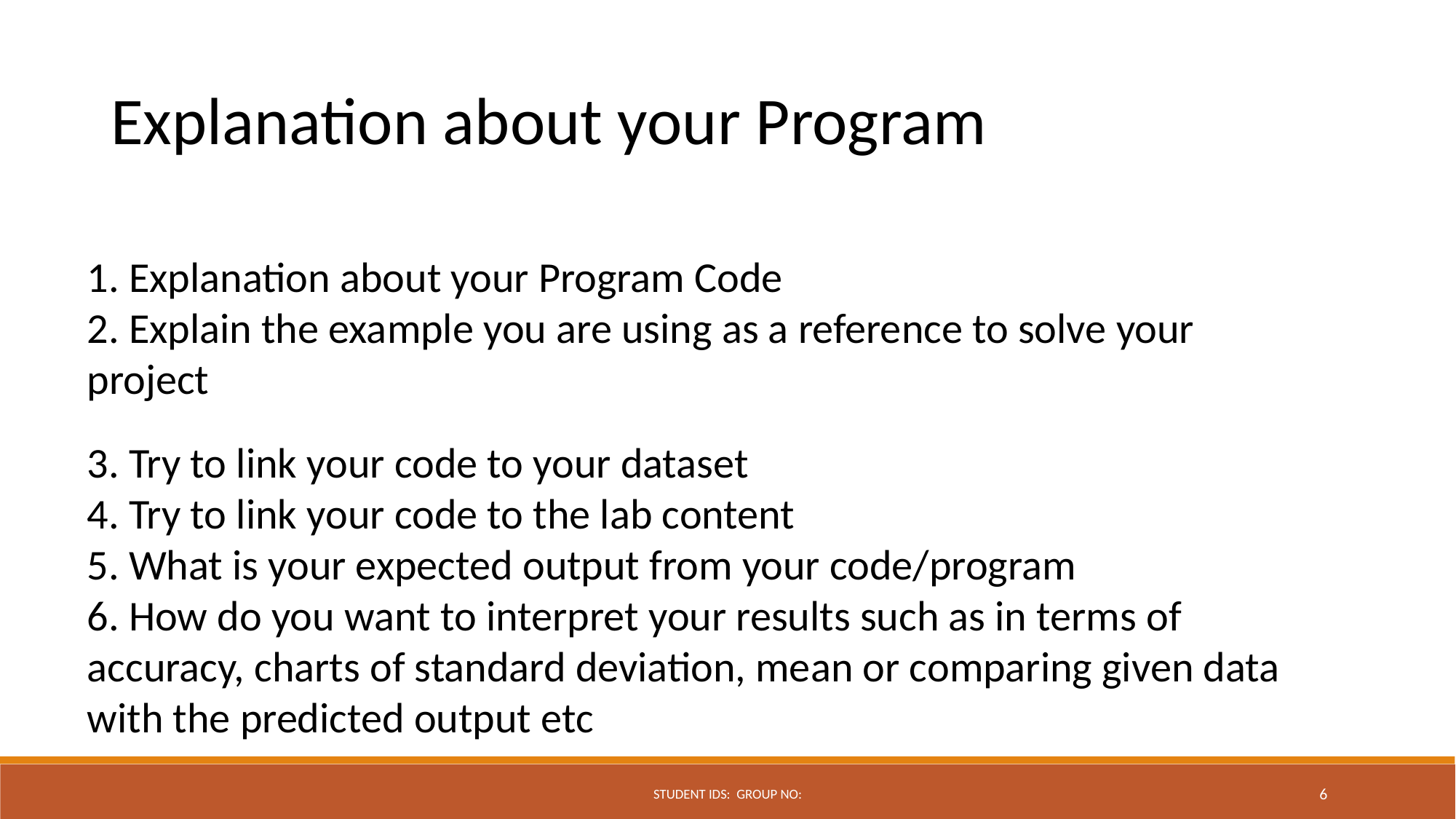

Explanation about your Program

1. Explanation about your Program Code
2. Explain the example you are using as a reference to solve your project

3. Try to link your code to your dataset
4. Try to link your code to the lab content
5. What is your expected output from your code/program
6. How do you want to interpret your results such as in terms of accuracy, charts of standard deviation, mean or comparing given data with the predicted output etc

Student IDs:  Group No:
6